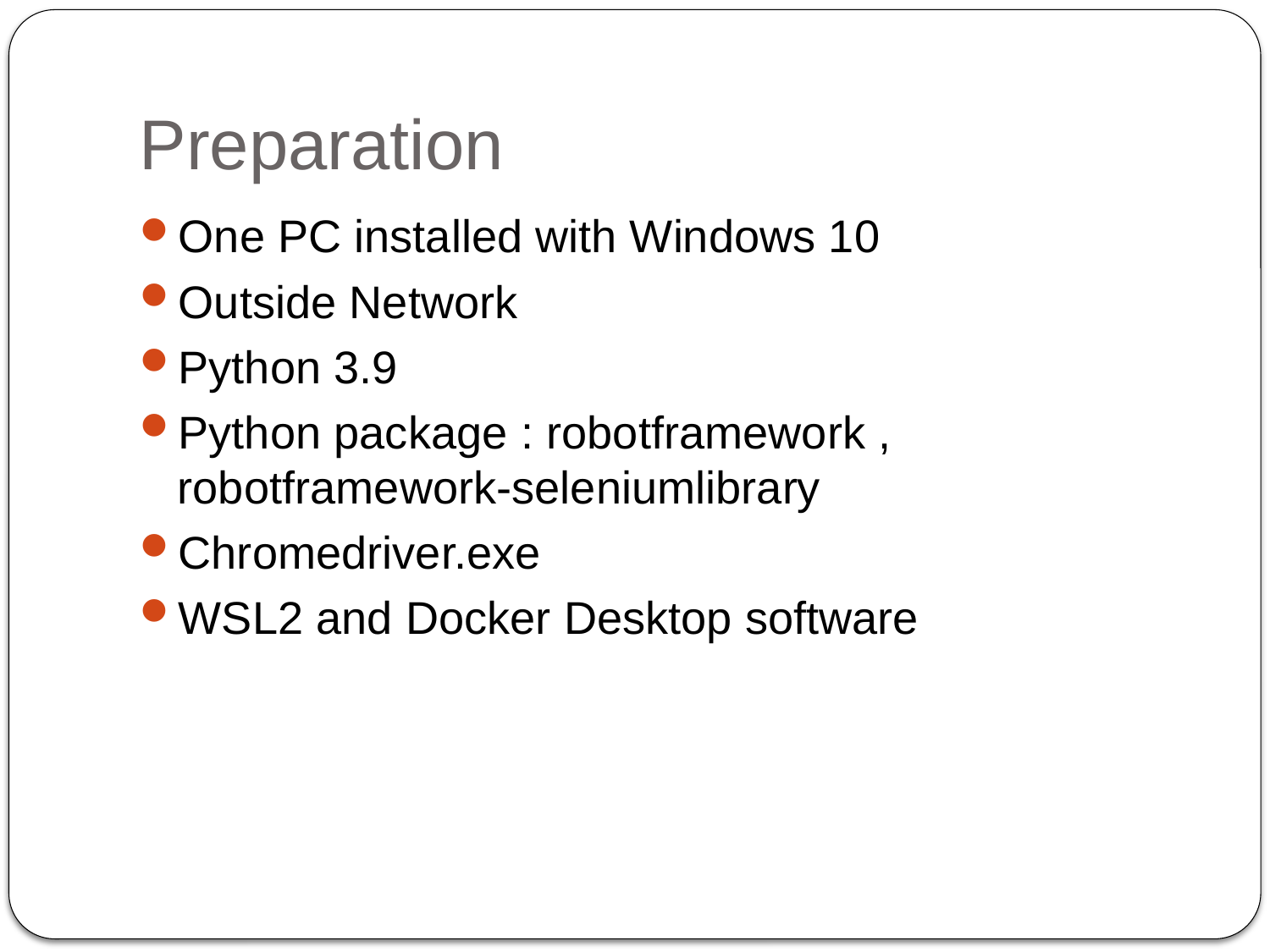

# Preparation
One PC installed with Windows 10
Outside Network
Python 3.9
Python package : robotframework , robotframework-seleniumlibrary
Chromedriver.exe
WSL2 and Docker Desktop software